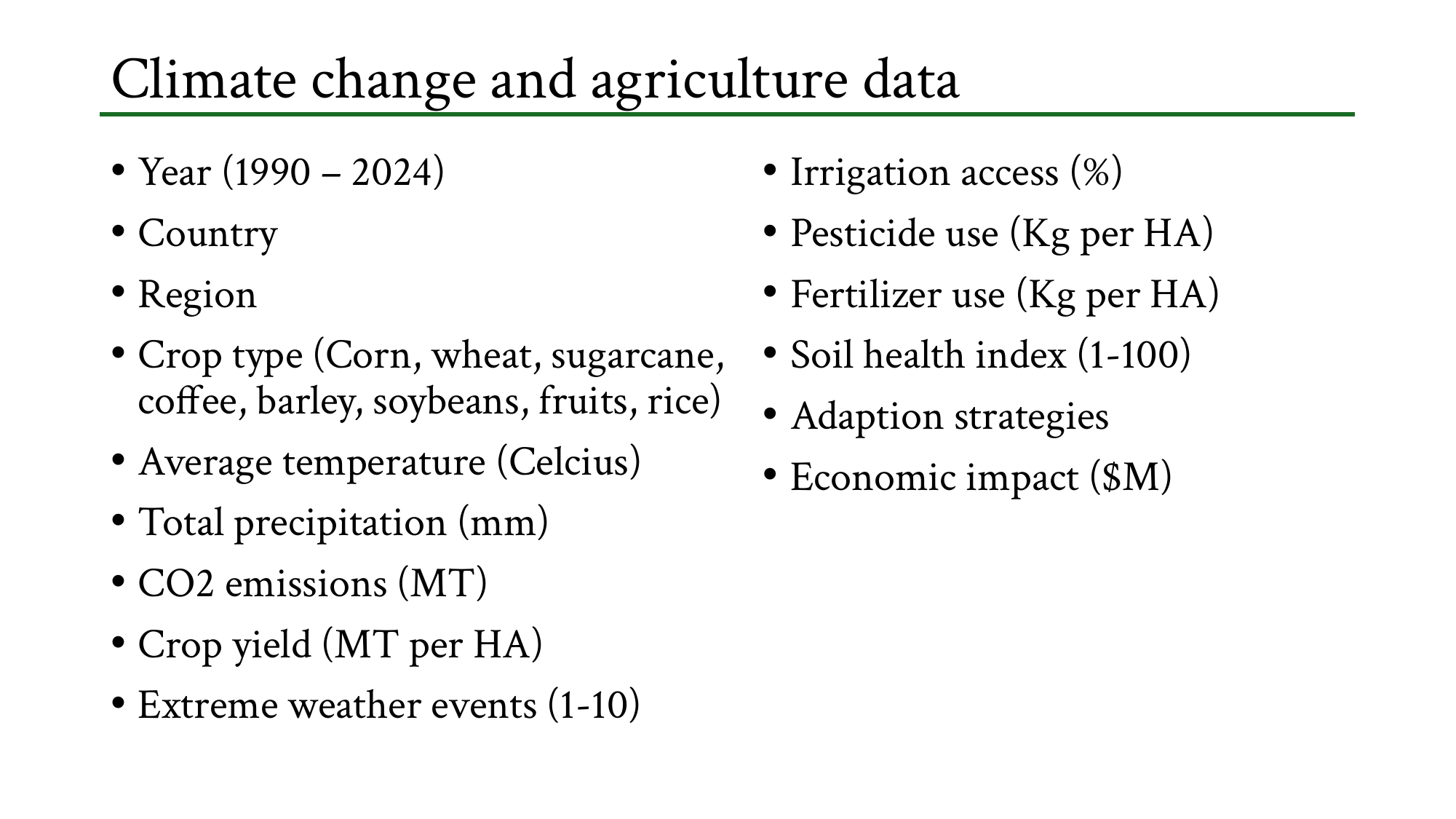

# Climate change and agriculture data
Year (1990 – 2024)
Country
Region
Crop type (Corn, wheat, sugarcane, coffee, barley, soybeans, fruits, rice)
Average temperature (Celcius)
Total precipitation (mm)
CO2 emissions (MT)
Crop yield (MT per HA)
Extreme weather events (1-10)
Irrigation access (%)
Pesticide use (Kg per HA)
Fertilizer use (Kg per HA)
Soil health index (1-100)
Adaption strategies
Economic impact ($M)